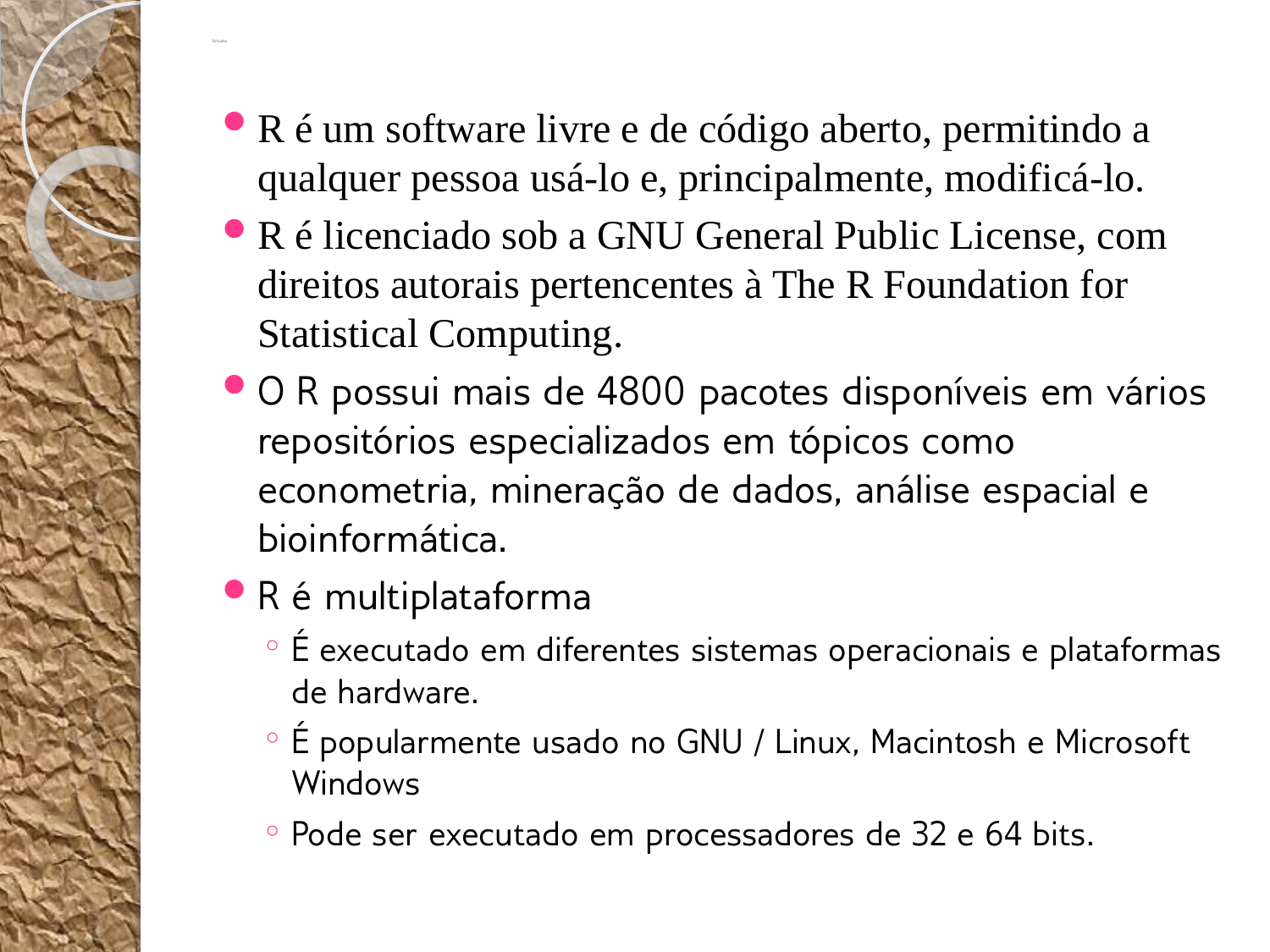

# Virtudes
R é um software livre e de código aberto, permitindo a qualquer pessoa usá-lo e, principalmente, modificá-lo.
R é licenciado sob a GNU General Public License, com direitos autorais pertencentes à The R Foundation for Statistical Computing.
O R possui mais de 4800 pacotes disponíveis em vários repositórios especializados em tópicos como econometria, mineração de dados, análise espacial e bioinformática.
R é multiplataforma
É executado em diferentes sistemas operacionais e plataformas de hardware.
É popularmente usado no GNU / Linux, Macintosh e Microsoft Windows
Pode ser executado em processadores de 32 e 64 bits.